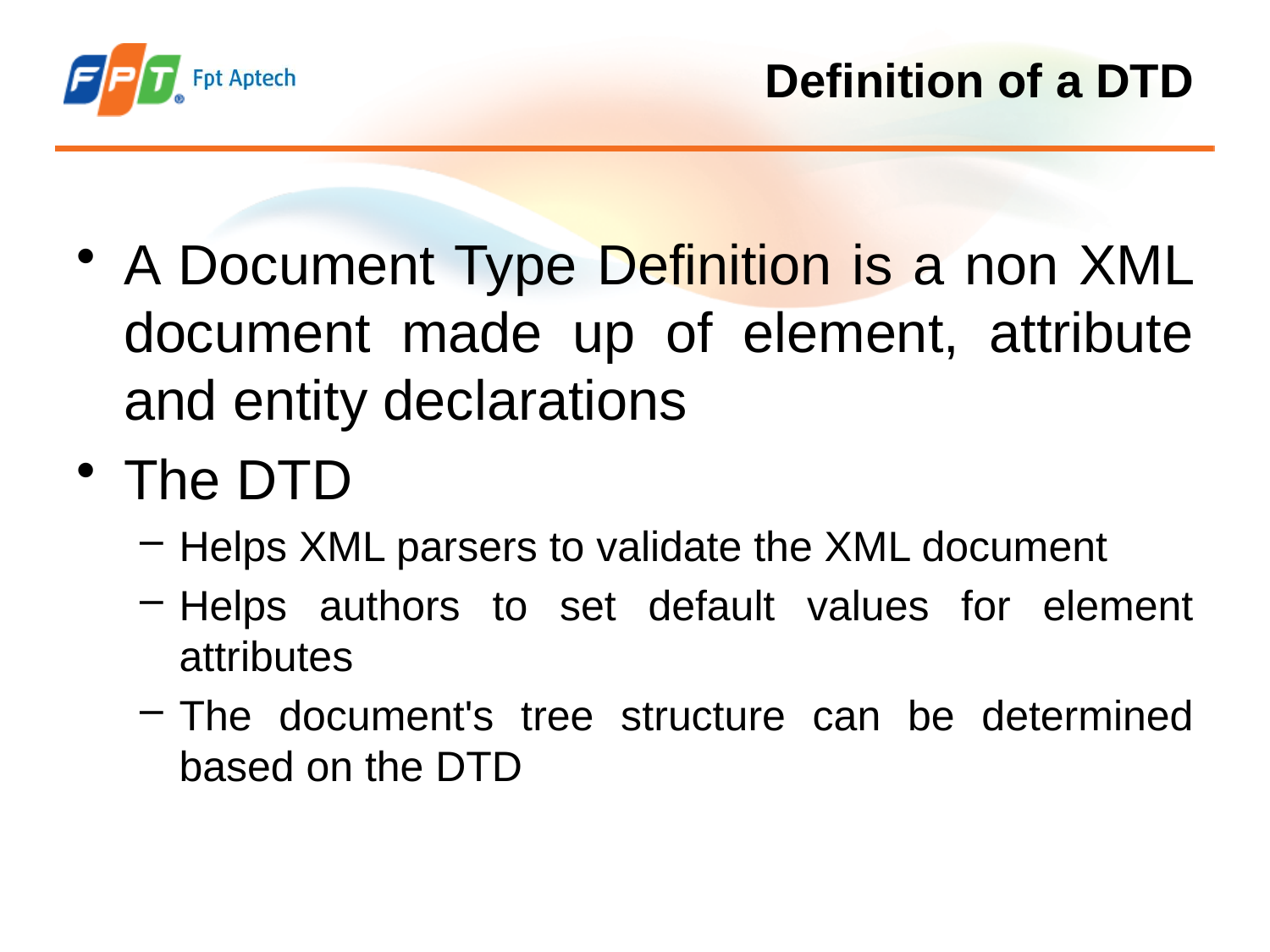

# Definition of a DTD
A Document Type Definition is a non XML document made up of element, attribute and entity declarations
The DTD
Helps XML parsers to validate the XML document
Helps authors to set default values for element attributes
The document's tree structure can be determined based on the DTD